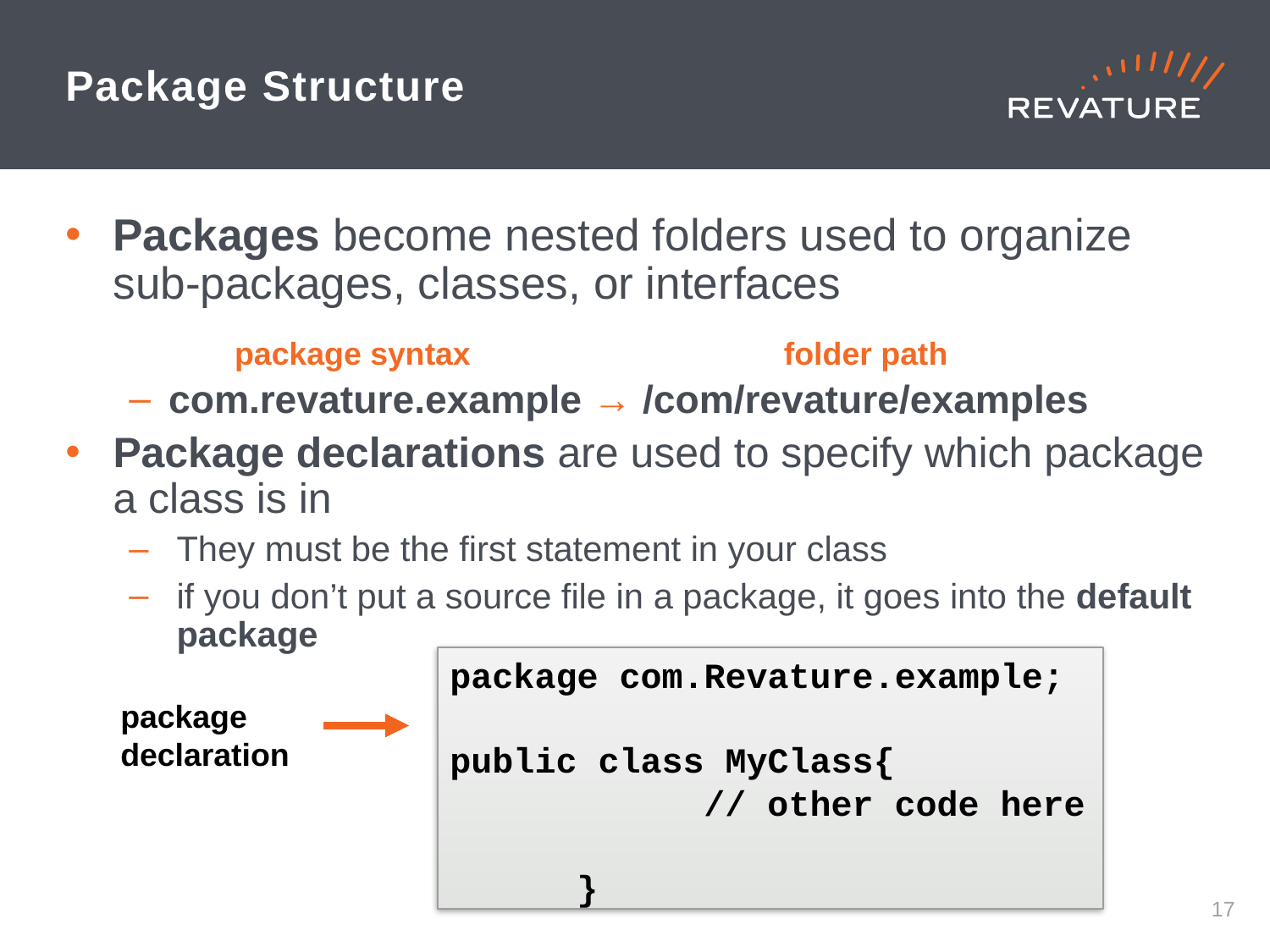

# Package Structure
Packages become nested folders used to organize sub-packages, classes, or interfaces

com.revature.example → /com/revature/examples
Package declarations are used to specify which package a class is in
They must be the first statement in your class
if you don’t put a source file in a package, it goes into the default package

package syntax
folder path
package com.Revature.example;

public class MyClass{
	// other code here
}
package declaration
17